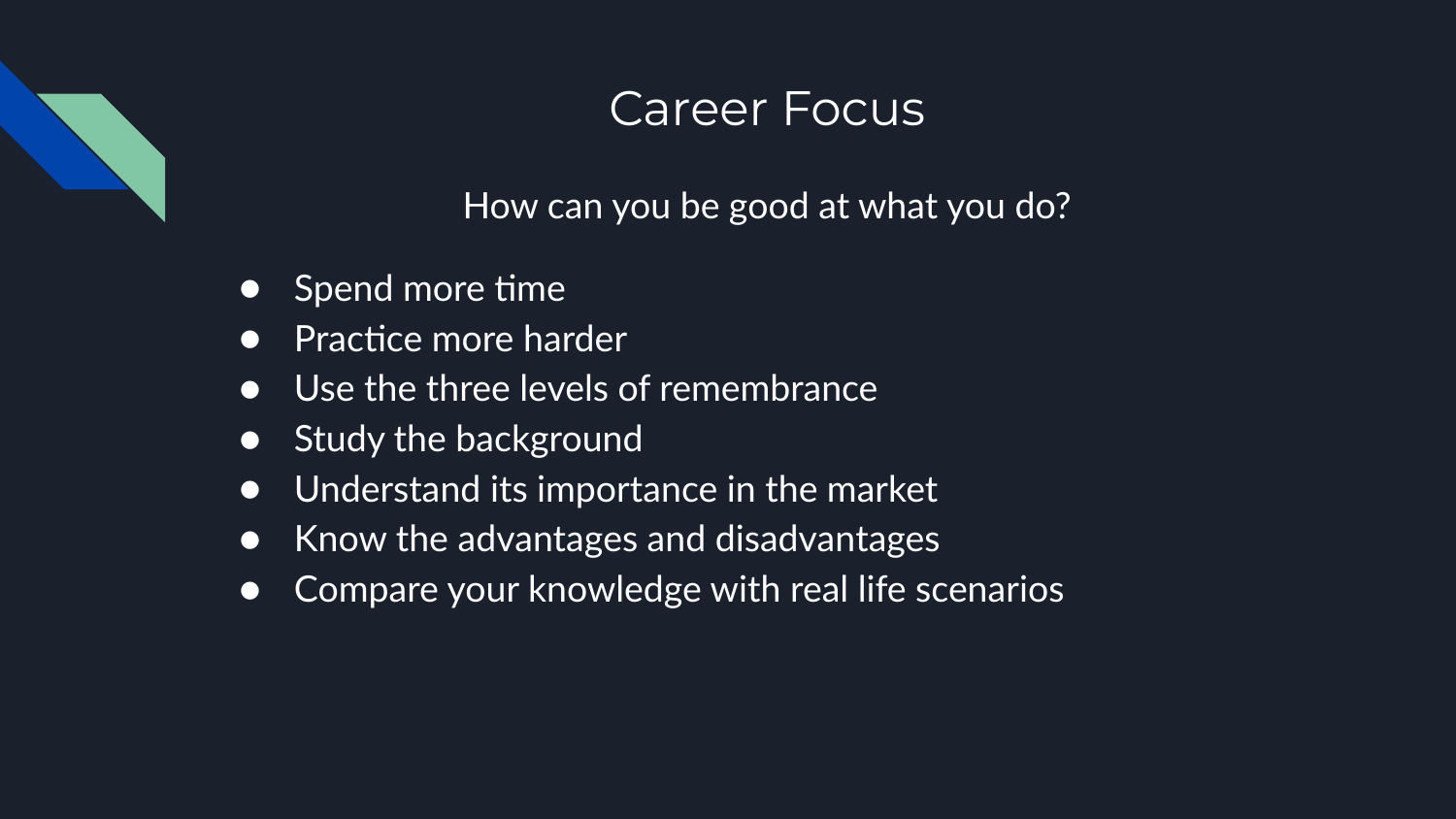

# Career Focus
How can you be good at what you do?
Spend more time
Practice more harder
Use the three levels of remembrance
Study the background
Understand its importance in the market
Know the advantages and disadvantages
Compare your knowledge with real life scenarios